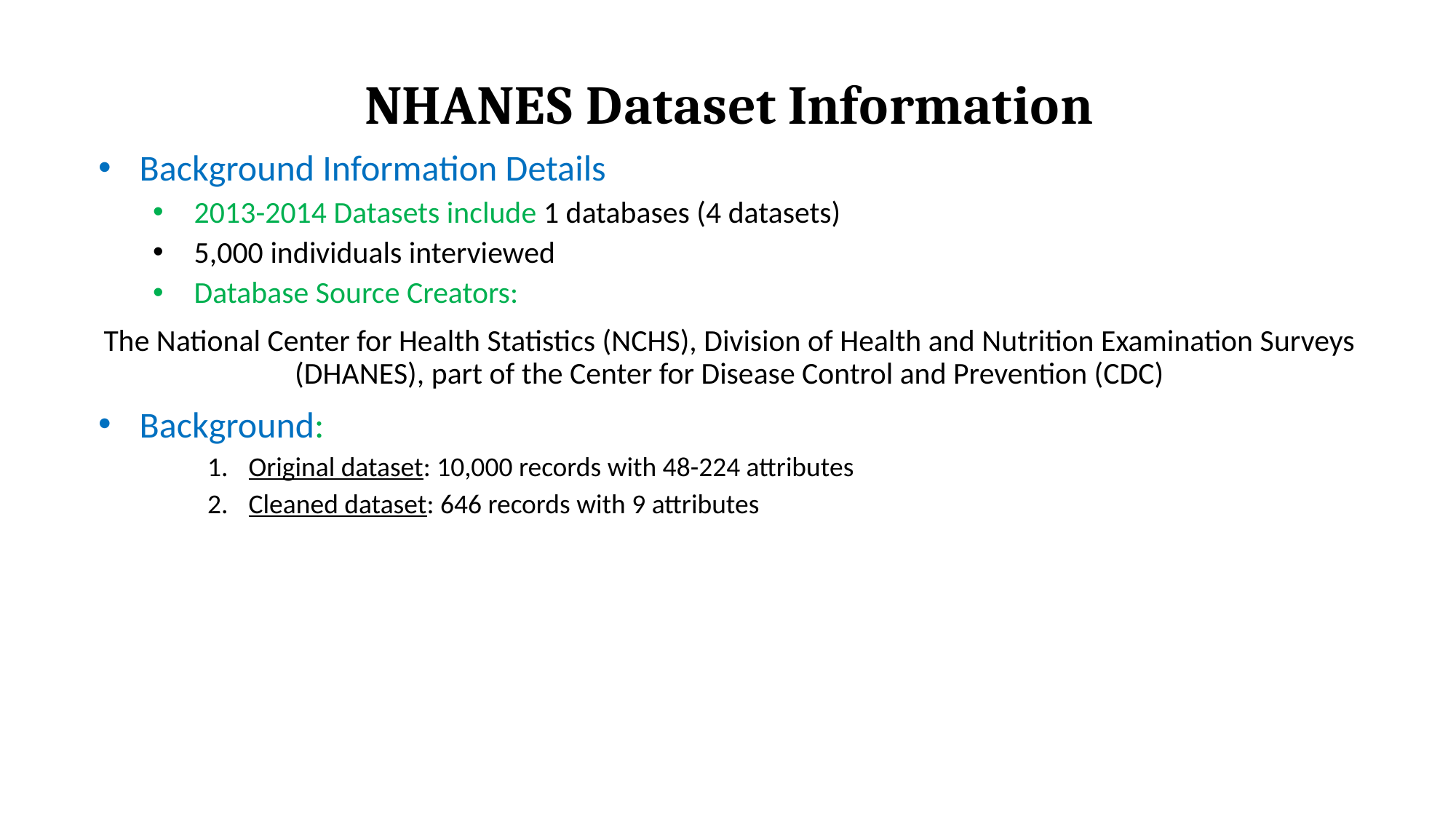

# NHANES Dataset Information
Background Information Details
2013-2014 Datasets include 1 databases (4 datasets)
5,000 individuals interviewed
Database Source Creators:
The National Center for Health Statistics (NCHS), Division of Health and Nutrition Examination Surveys (DHANES), part of the Center for Disease Control and Prevention (CDC)
Background:
Original dataset: 10,000 records with 48-224 attributes
Cleaned dataset: 646 records with 9 attributes